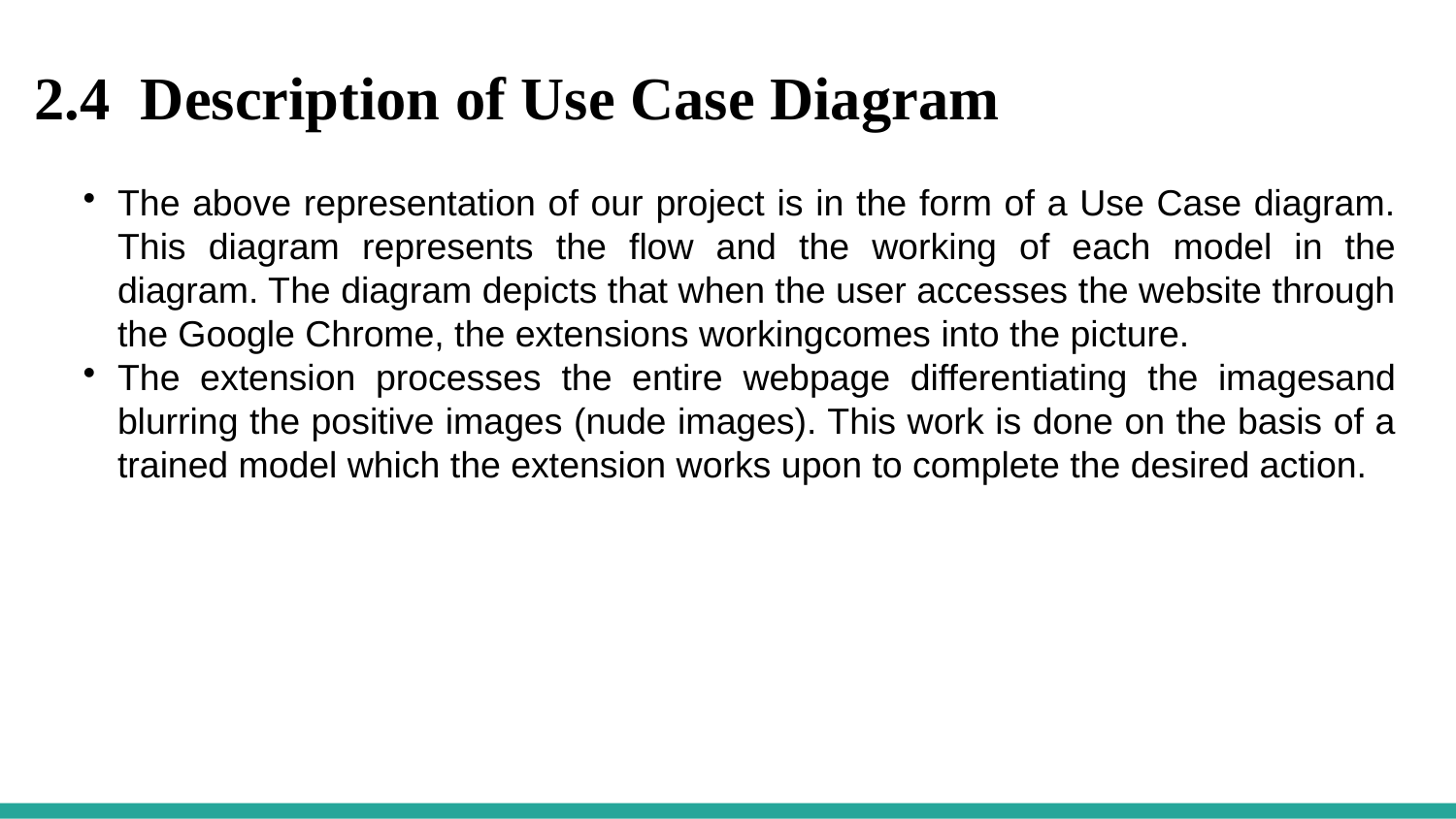

2.4  Description of Use Case Diagram
The above representation of our project is in the form of a Use Case diagram. This diagram represents the flow and the working of each model in the diagram. The diagram depicts that when the user accesses the website through the Google Chrome, the extensions workingcomes into the picture.
The extension processes the entire webpage differentiating the imagesand blurring the positive images (nude images). This work is done on the basis of a trained model which the extension works upon to complete the desired action.